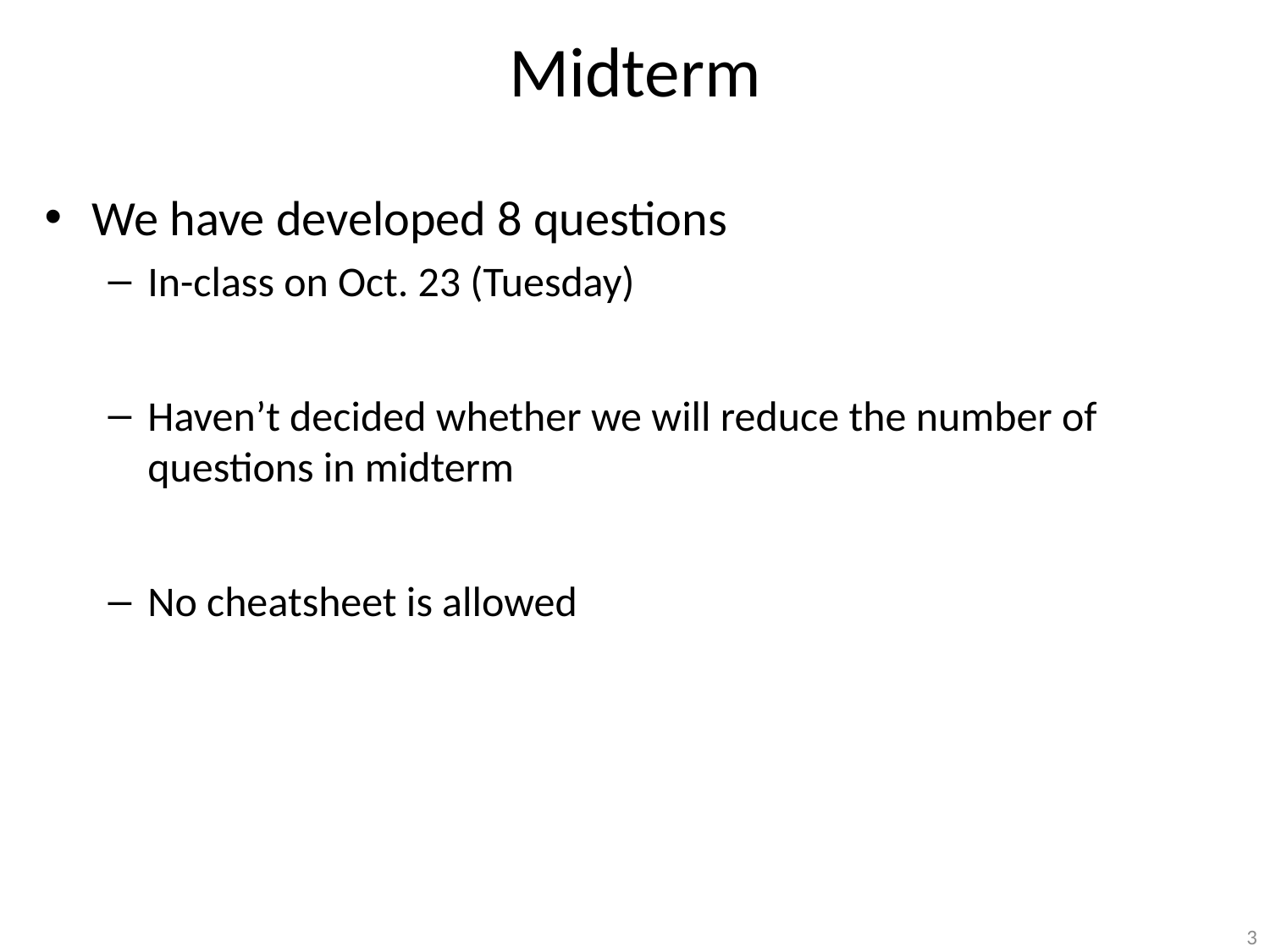

# Midterm
We have developed 8 questions
In-class on Oct. 23 (Tuesday)

Haven’t decided whether we will reduce the number of questions in midterm

No cheatsheet is allowed

3